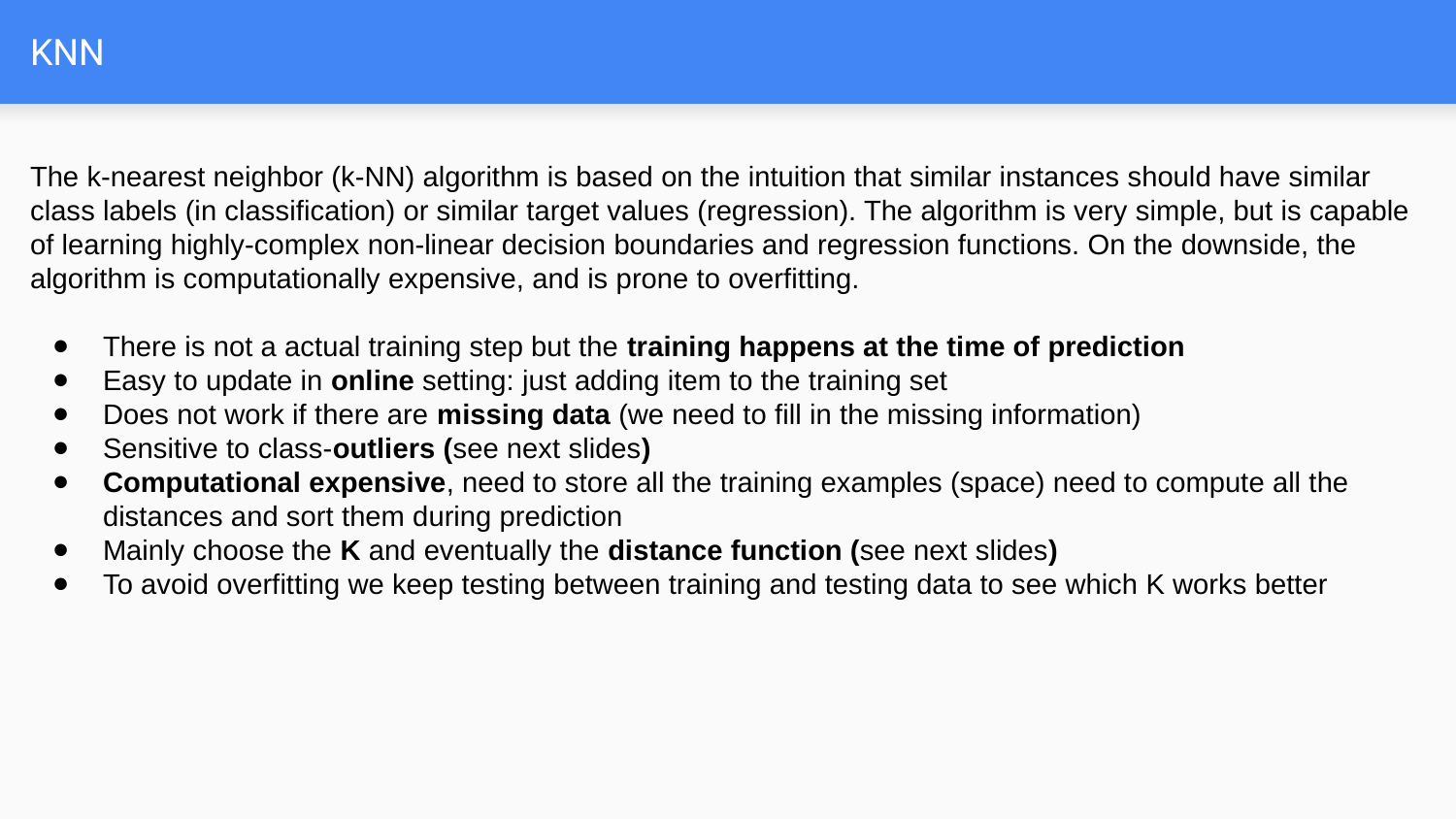

# KNN
The k-nearest neighbor (k-NN) algorithm is based on the intuition that similar instances should have similar class labels (in classification) or similar target values (regression). The algorithm is very simple, but is capable of learning highly-complex non-linear decision boundaries and regression functions. On the downside, the algorithm is computationally expensive, and is prone to overfitting.

There is not a actual training step but the training happens at the time of prediction
Easy to update in online setting: just adding item to the training set
Does not work if there are missing data (we need to fill in the missing information)
Sensitive to class-outliers (see next slides)
Computational expensive, need to store all the training examples (space) need to compute all the distances and sort them during prediction
Mainly choose the K and eventually the distance function (see next slides)
To avoid overfitting we keep testing between training and testing data to see which K works better